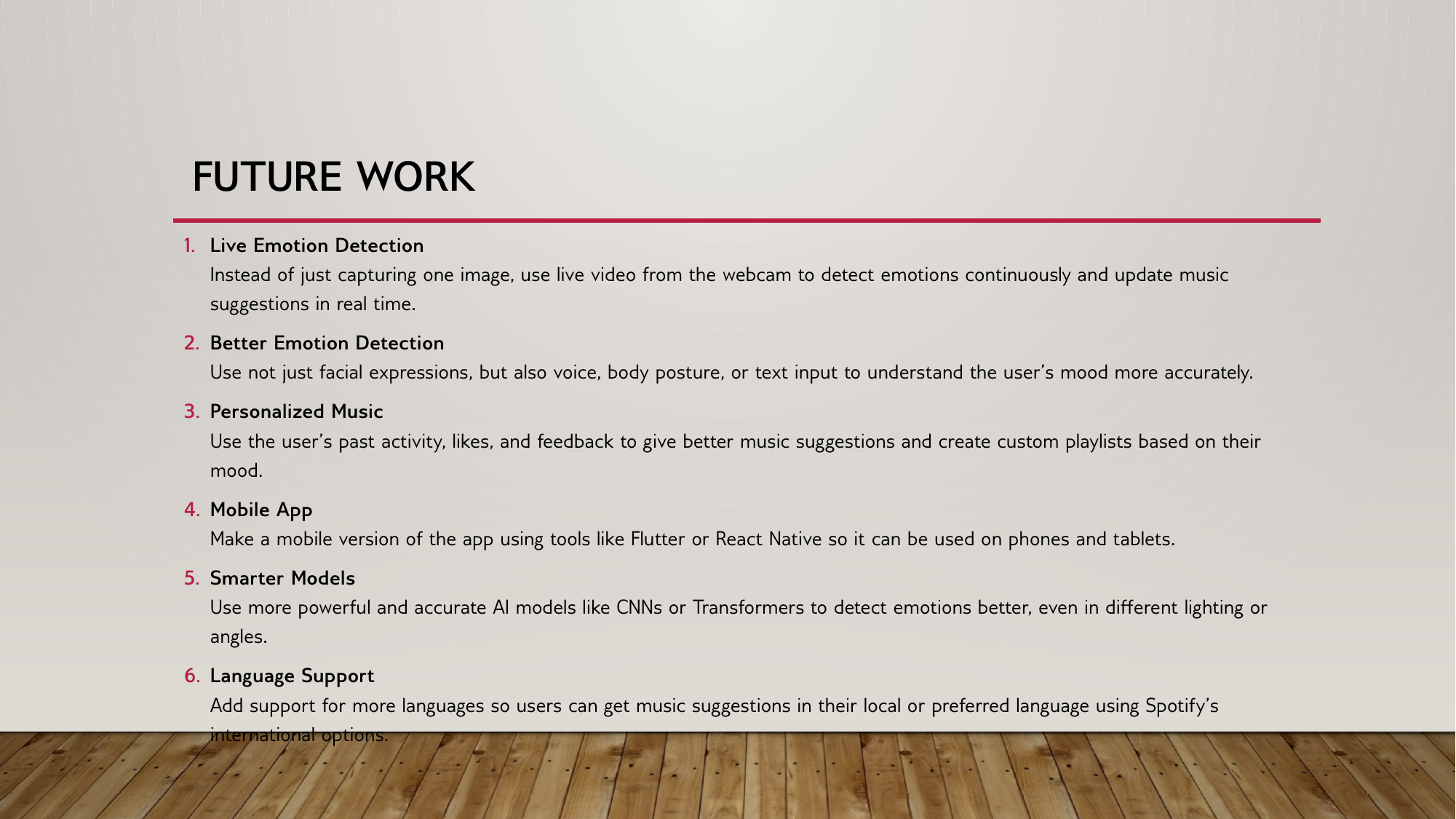

# FUTURE WORK
Live Emotion Detection
Instead of just capturing one image, use live video from the webcam to detect emotions continuously and update music suggestions in real time.
Better Emotion Detection
Use not just facial expressions, but also voice, body posture, or text input to understand the user’s mood more accurately.
Personalized Music
Use the user’s past activity, likes, and feedback to give better music suggestions and create custom playlists based on their mood.
Mobile App
Make a mobile version of the app using tools like Flutter or React Native so it can be used on phones and tablets.
Smarter Models
Use more powerful and accurate AI models like CNNs or Transformers to detect emotions better, even in different lighting or angles.
Language Support
Add support for more languages so users can get music suggestions in their local or preferred language using Spotify’s international options.